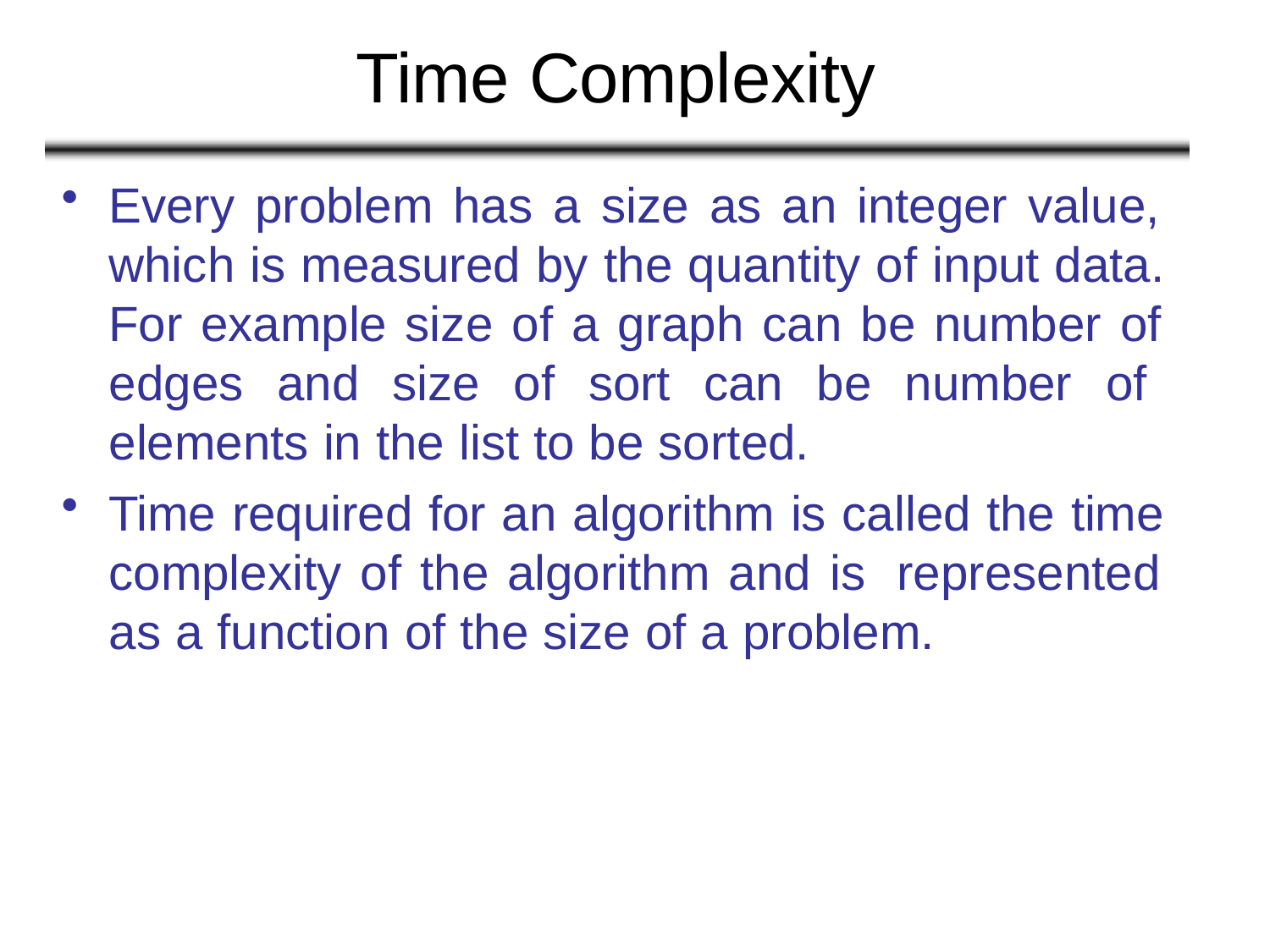

# Time Complexity
Every problem has a size as an integer value,  which is measured by the quantity of input data.  For example size of a graph can be number of  edges and size of sort can be number of  elements in the list to be sorted.
Time required for an algorithm is called the time  complexity of the algorithm and is represented  as a function of the size of a problem.